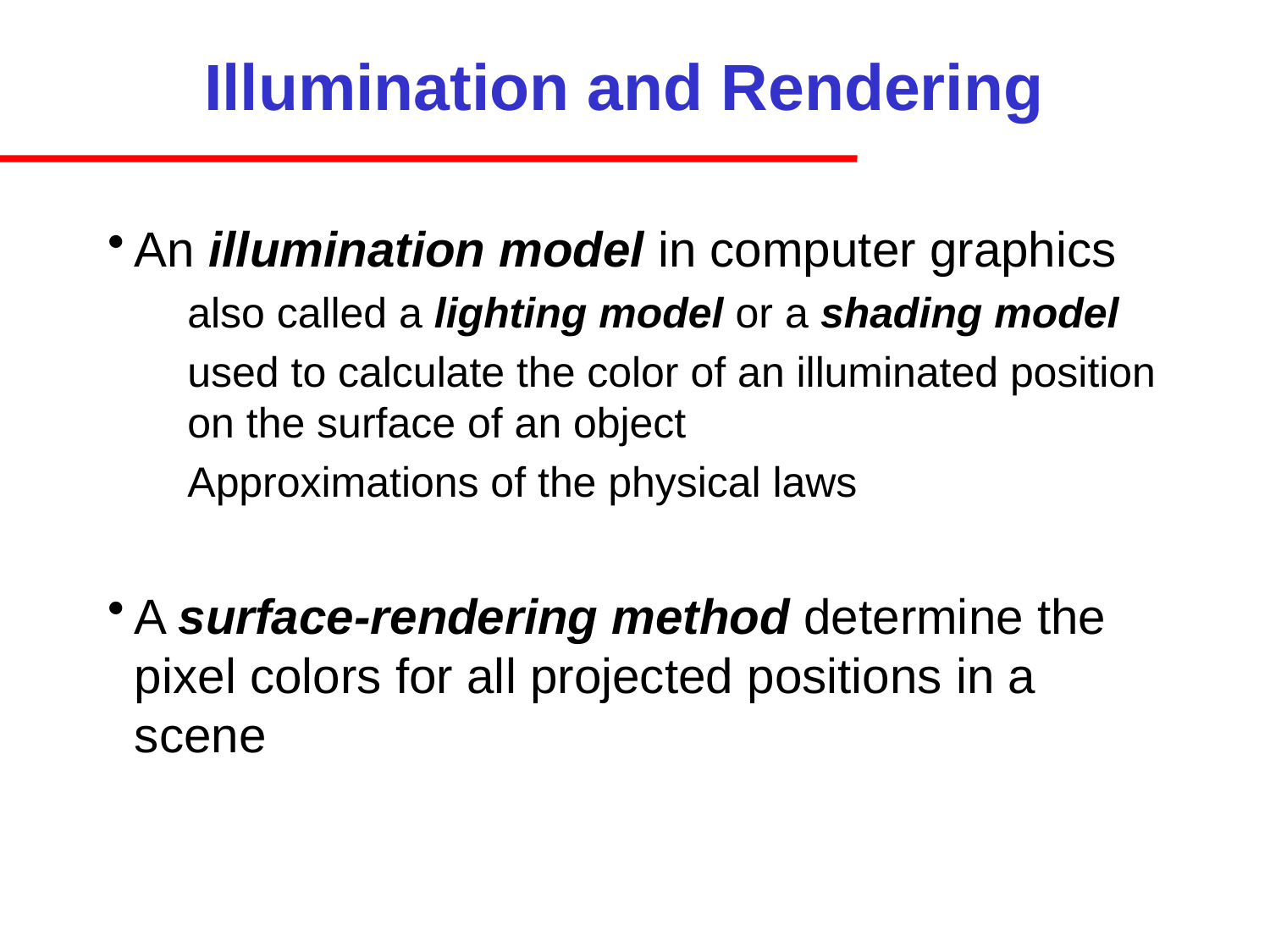

# Illumination and Rendering
An illumination model in computer graphics
also called a lighting model or a shading model
used to calculate the color of an illuminated position on the surface of an object
Approximations of the physical laws

A surface-rendering method determine the pixel colors for all projected positions in a scene